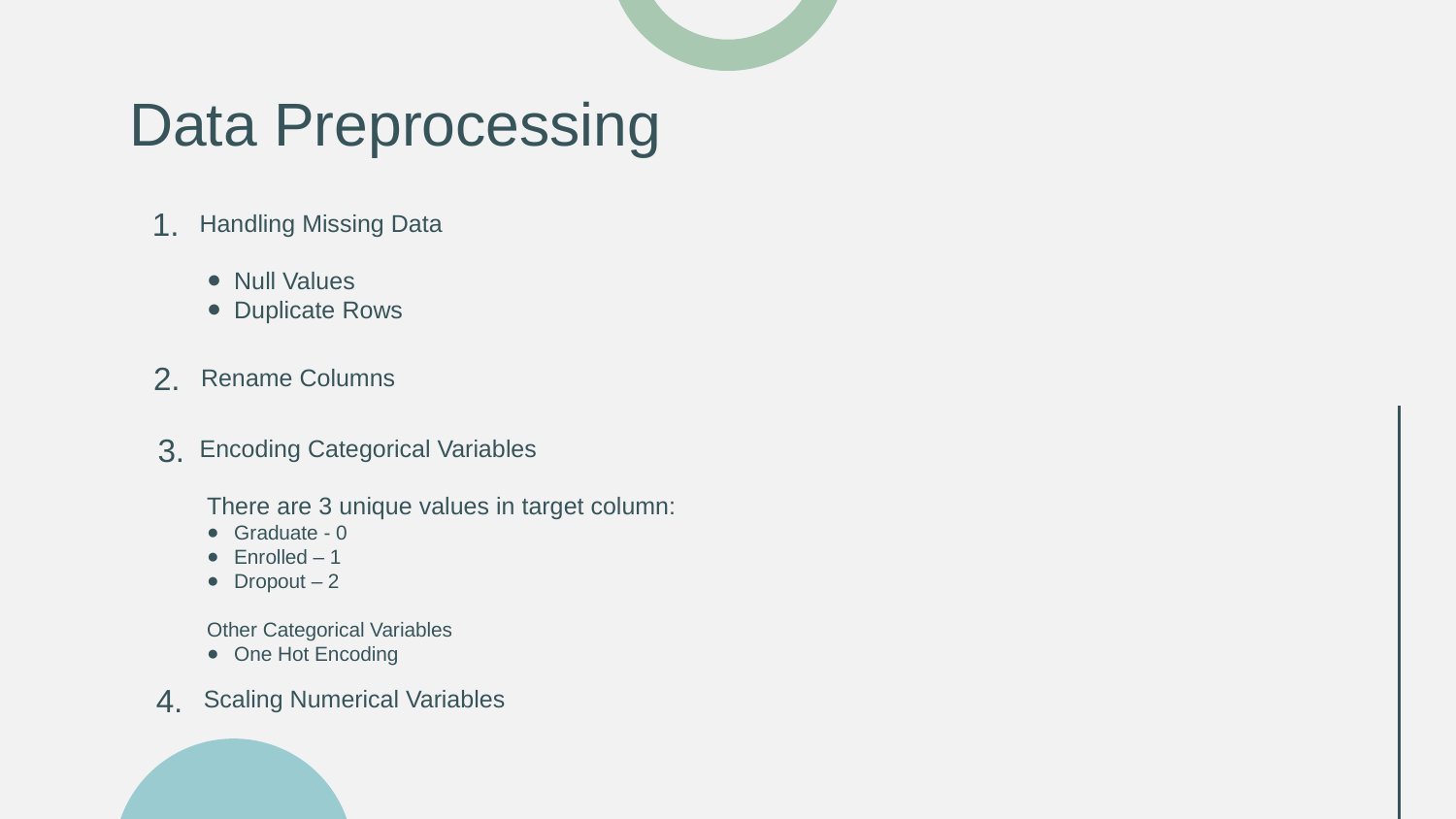

# Data Preprocessing
Handling Missing Data
1.
Null Values
Duplicate Rows
Rename Columns
2.

Encoding Categorical Variables
3.
There are 3 unique values in target column:
Graduate - 0
Enrolled – 1
Dropout – 2

Other Categorical Variables
One Hot Encoding

Scaling Numerical Variables
4.